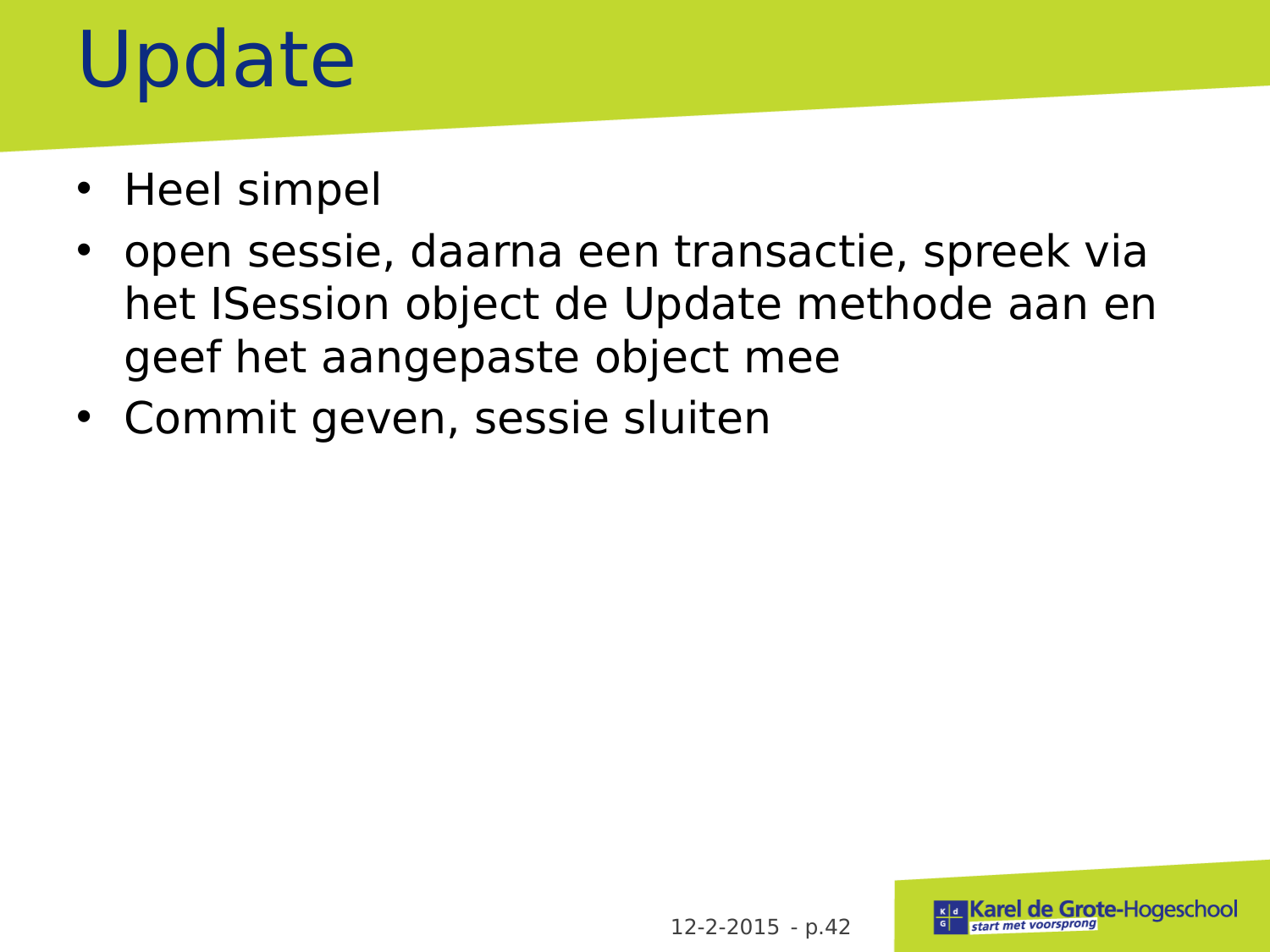

# Update
Heel simpel
open sessie, daarna een transactie, spreek via het ISession object de Update methode aan en geef het aangepaste object mee
Commit geven, sessie sluiten

12-2-2015
- p.42